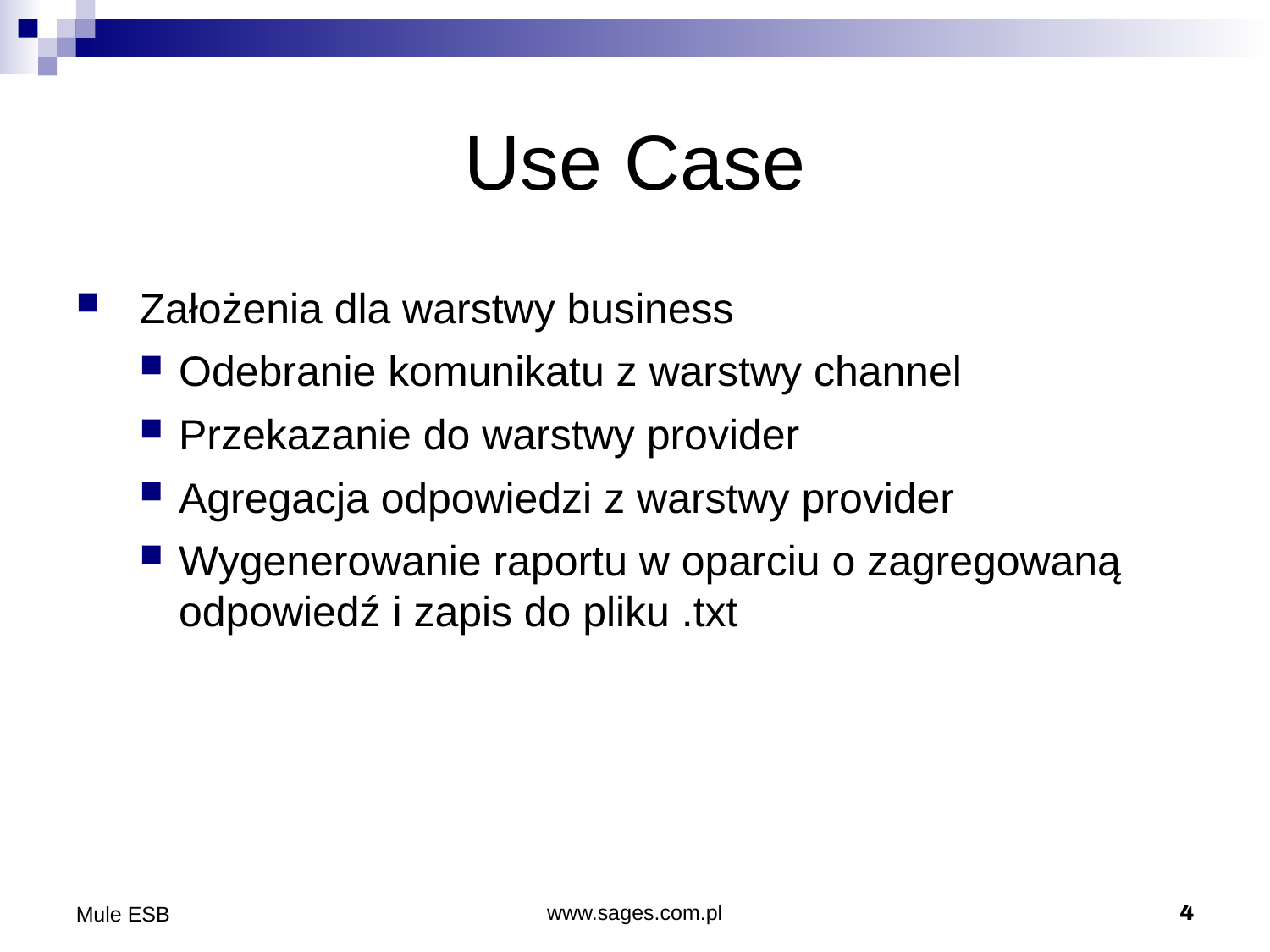

Use Case
Założenia dla warstwy business
Odebranie komunikatu z warstwy channel
Przekazanie do warstwy provider
Agregacja odpowiedzi z warstwy provider
Wygenerowanie raportu w oparciu o zagregowaną odpowiedź i zapis do pliku .txt

Mule ESB
www.sages.com.pl
4